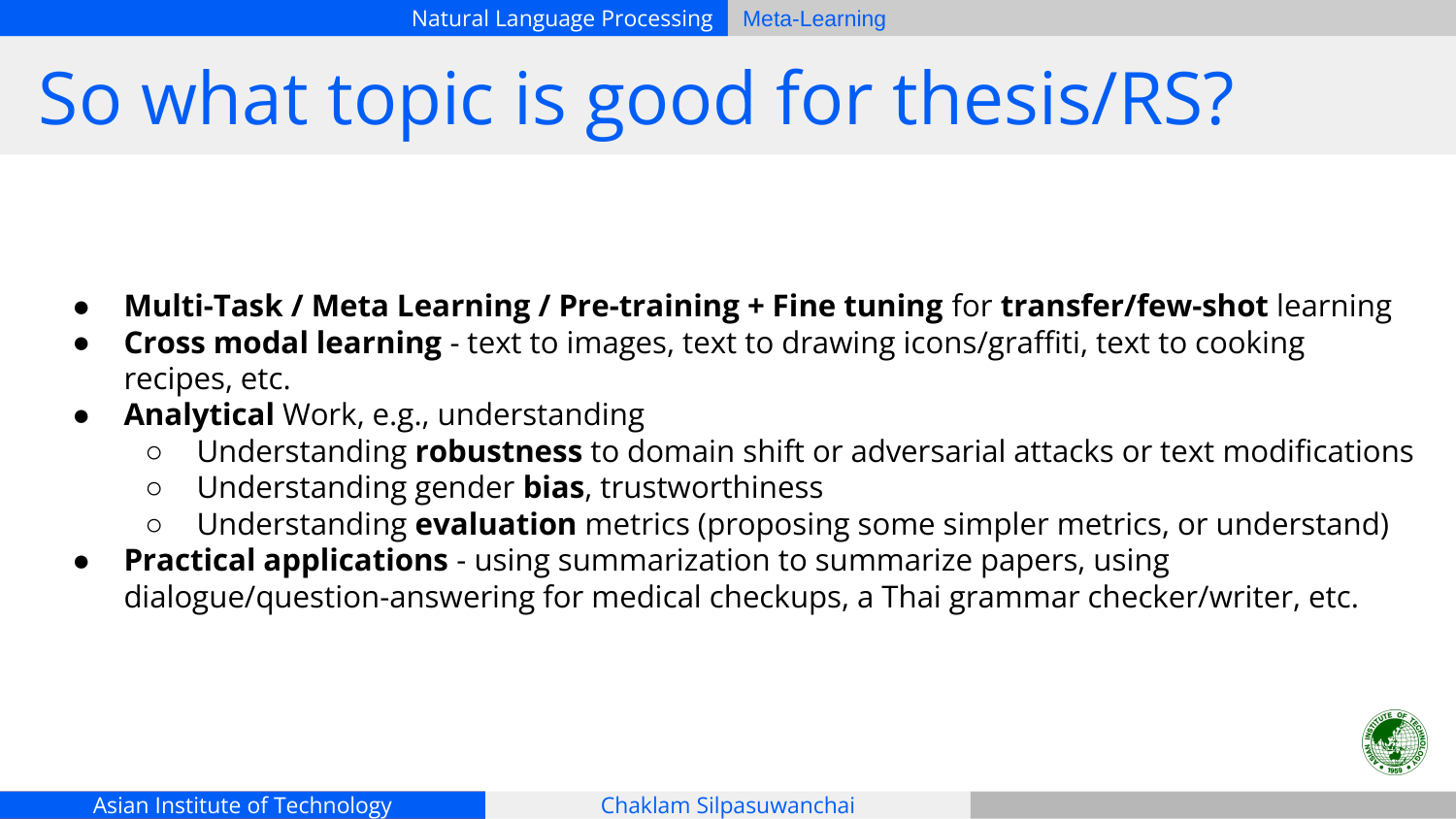

# So what topic is good for thesis/RS?

Multi-Task / Meta Learning / Pre-training + Fine tuning for transfer/few-shot learning
Cross modal learning - text to images, text to drawing icons/graffiti, text to cooking recipes, etc.
Analytical Work, e.g., understanding
Understanding robustness to domain shift or adversarial attacks or text modifications
Understanding gender bias, trustworthiness
Understanding evaluation metrics (proposing some simpler metrics, or understand)
Practical applications - using summarization to summarize papers, using dialogue/question-answering for medical checkups, a Thai grammar checker/writer, etc.